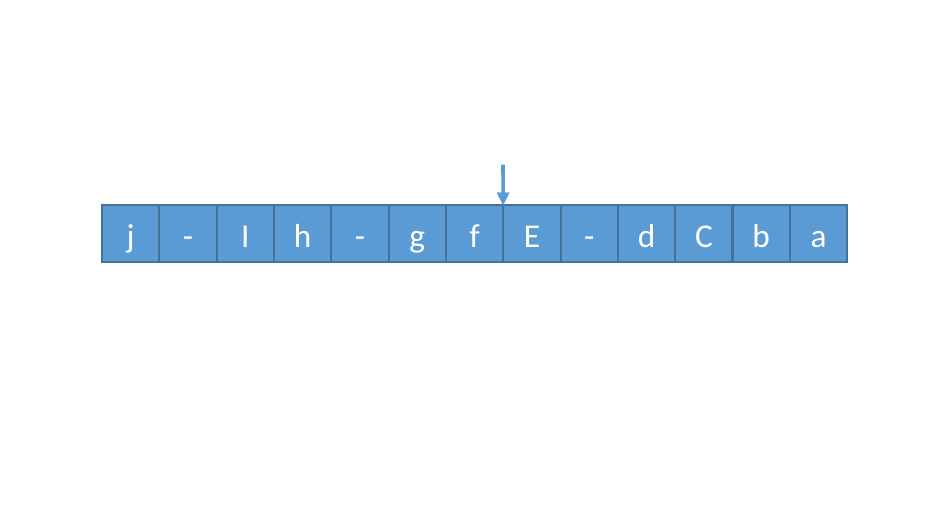

j
-
I
h
-
g
f
E
-
d
C
b
a